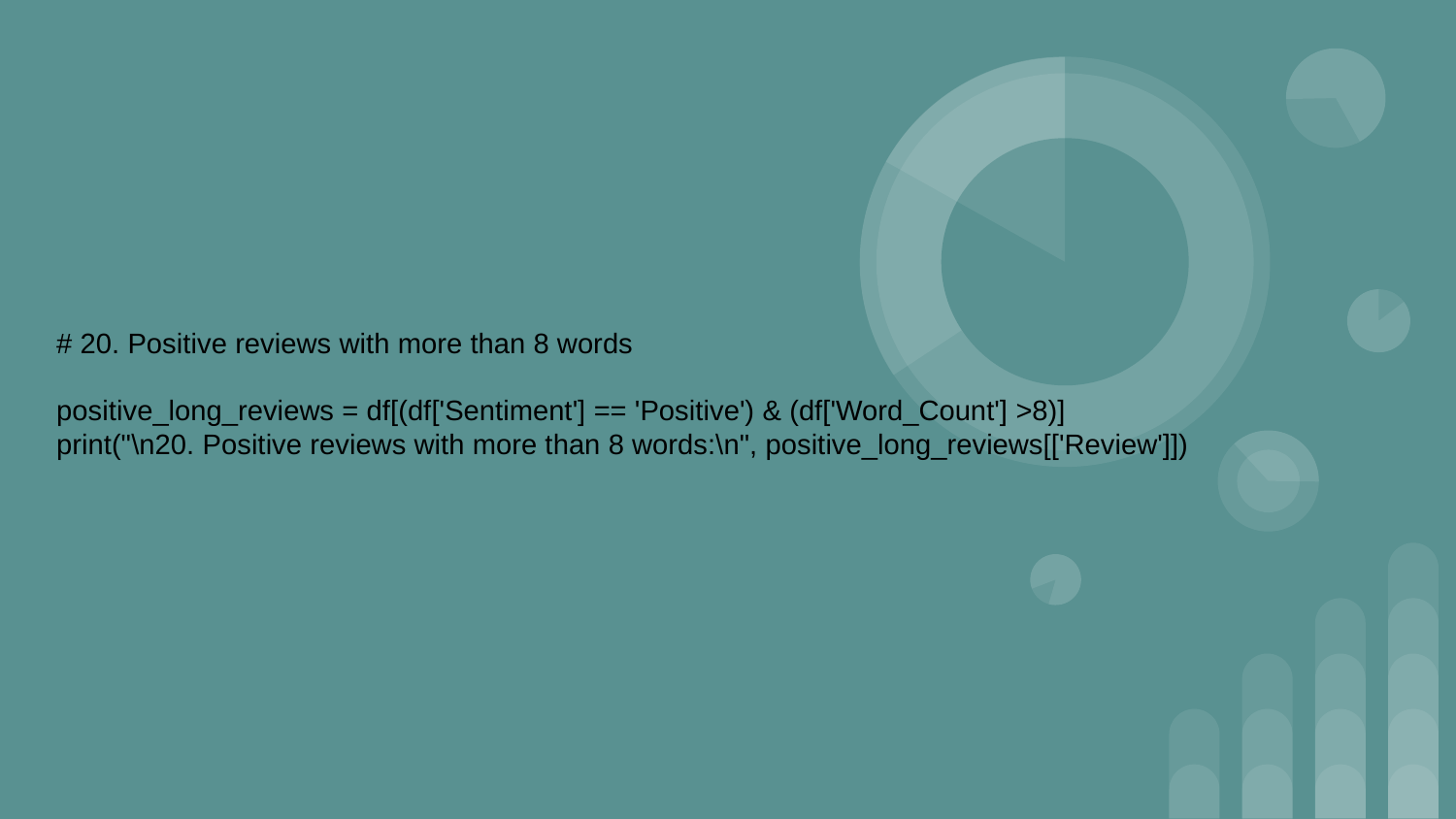

# 20. Positive reviews with more than 8 words

positive_long_reviews = df[(df['Sentiment'] == 'Positive') & (df['Word_Count'] >8)]
print("\n20. Positive reviews with more than 8 words:\n", positive_long_reviews[['Review']])